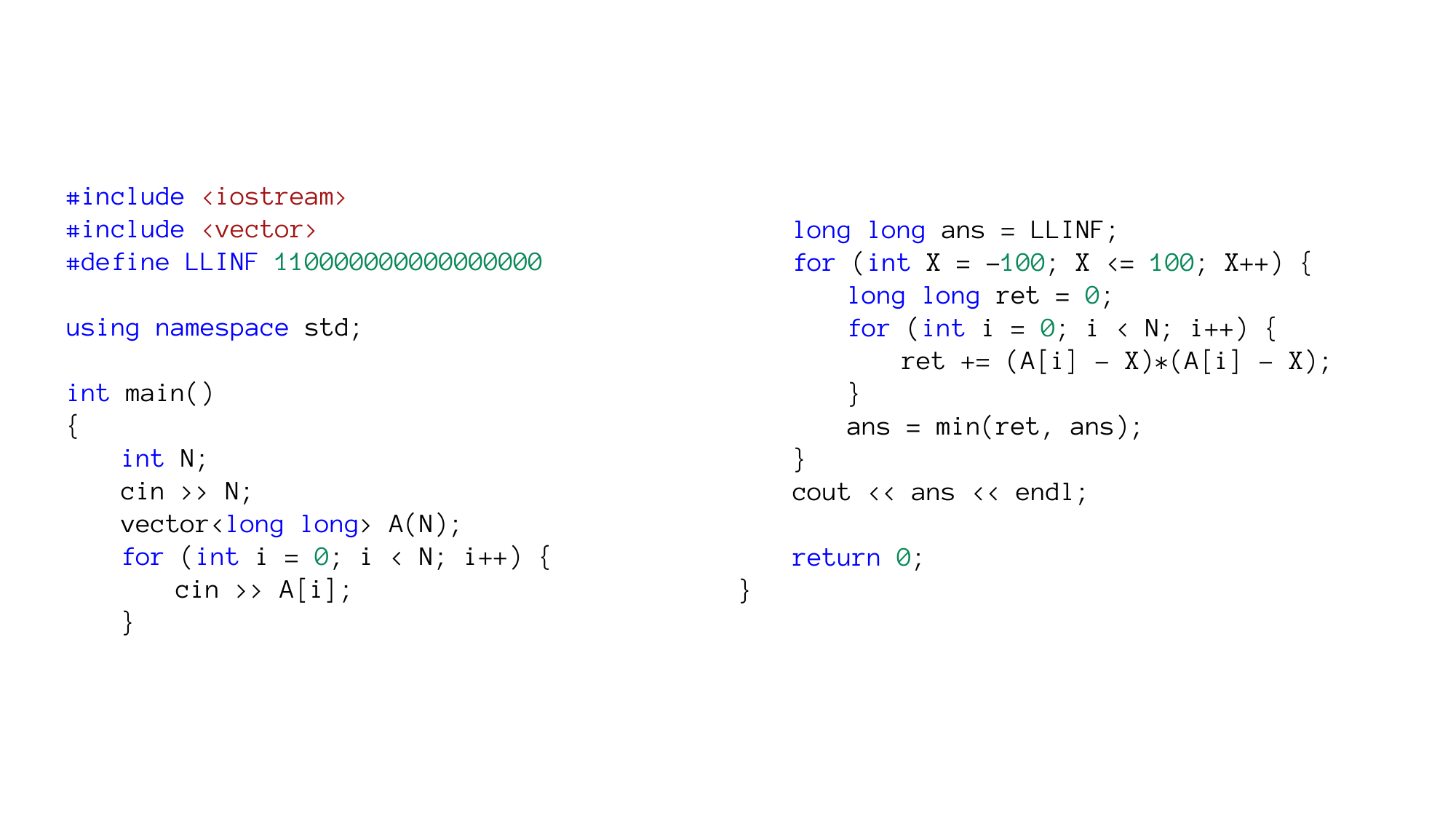

#include <iostream>
#include <vector>
#define LLINF 110000000000000000
using namespace std;
int main()
{
int N;
cin >> N;
vector<long long> A(N);
for (int i = 0; i < N; i++) {
cin >> A[i];
}
long long ans = LLINF;
for (int X = -100; X <= 100; X++) {
long long ret = 0;
for (int i = 0; i < N; i++) {
ret += (A[i] - X)*(A[i] - X);
}
ans = min(ret, ans);
}
cout << ans << endl;
return 0;
}